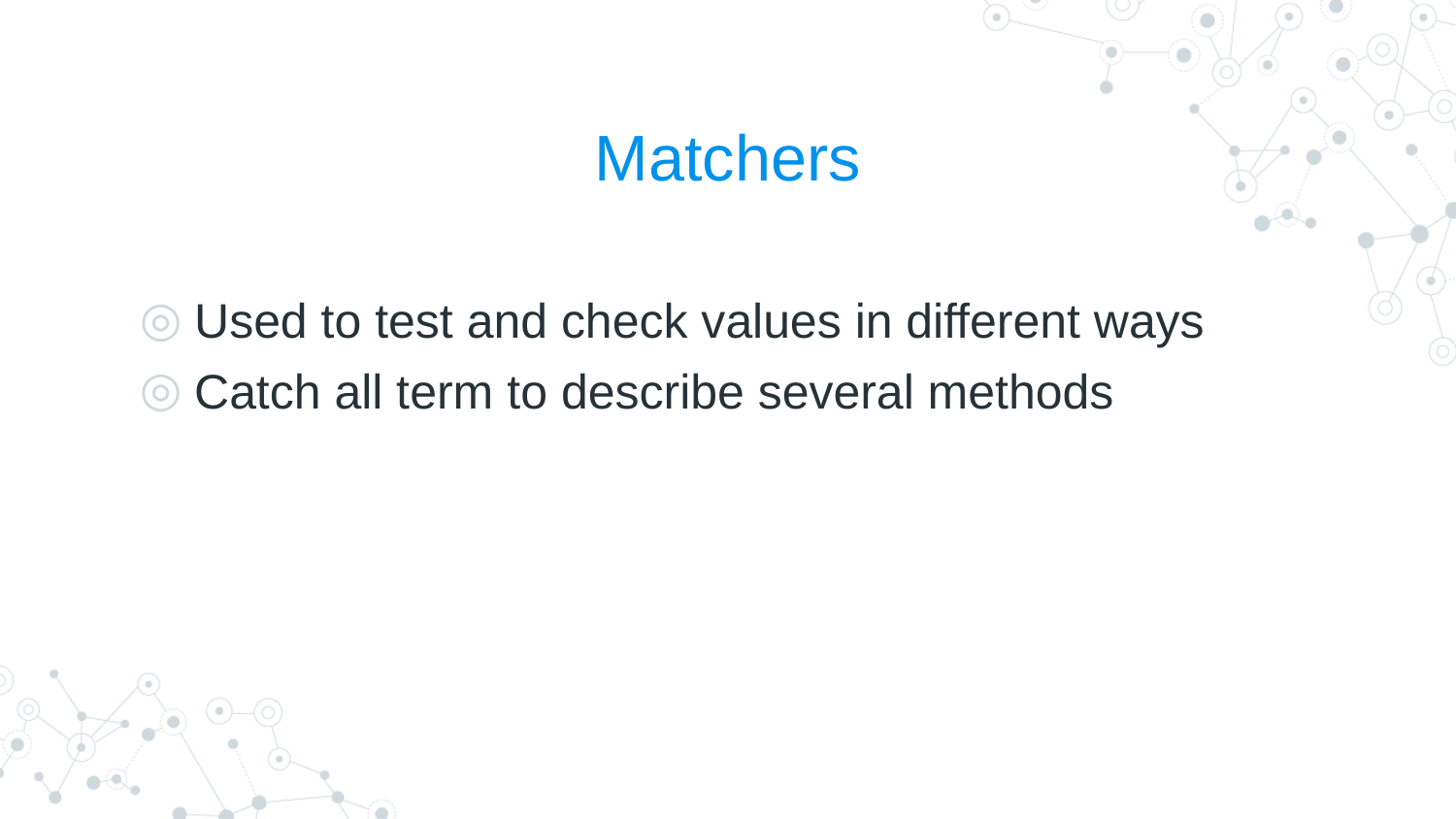

# Matchers
Used to test and check values in different ways
Catch all term to describe several methods